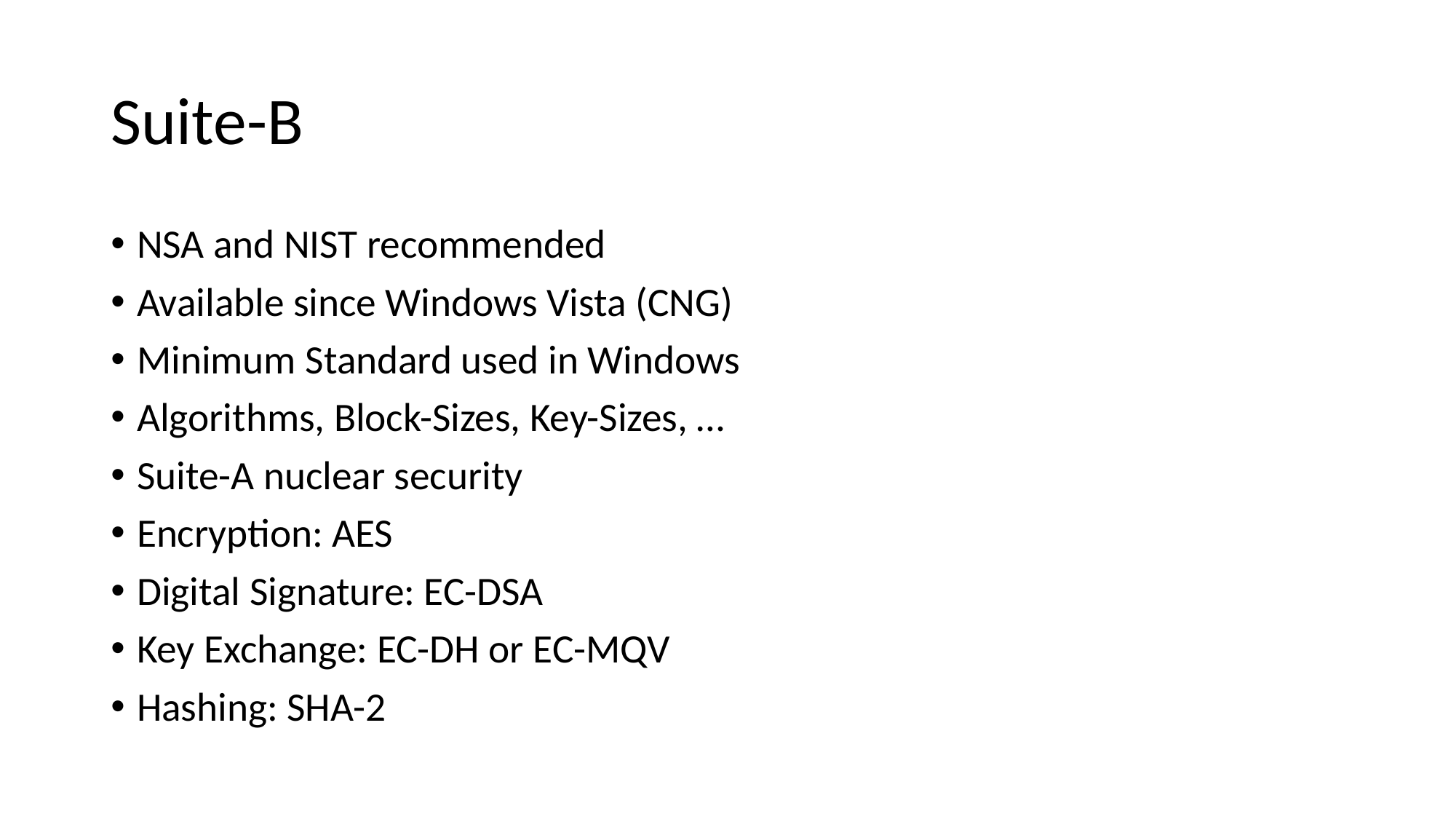

# Suite-B
NSA and NIST recommended
Available since Windows Vista (CNG)
Minimum Standard used in Windows
Algorithms, Block-Sizes, Key-Sizes, …
Suite-A nuclear security
Encryption: AES
Digital Signature: EC-DSA
Key Exchange: EC-DH or EC-MQV
Hashing: SHA-2